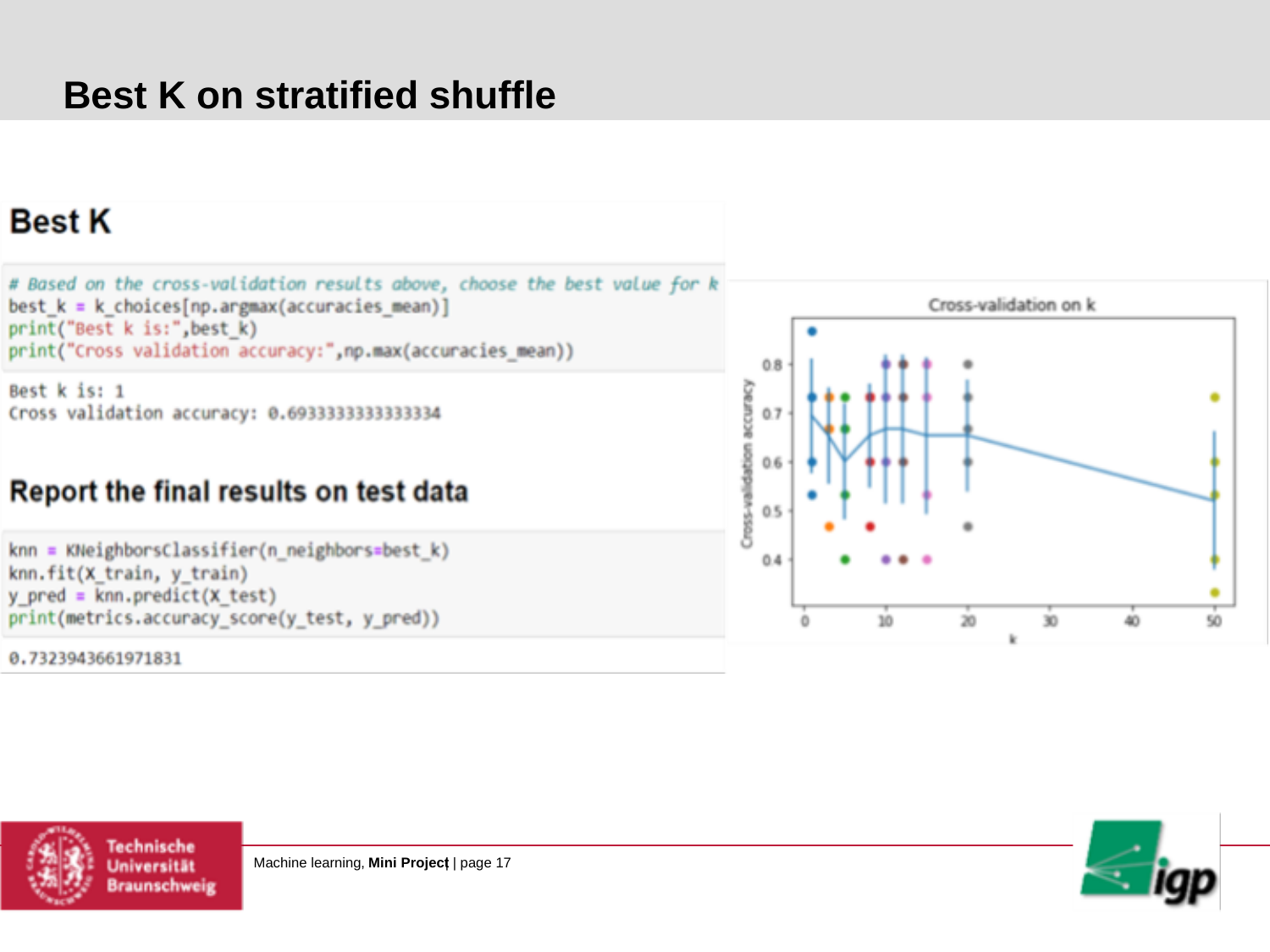

Best K on stratified shuffle

Machine learning,
Mini Project
| | page 17
# Titel der Präsentation
Vorname, Nachname des Referenten, Datum